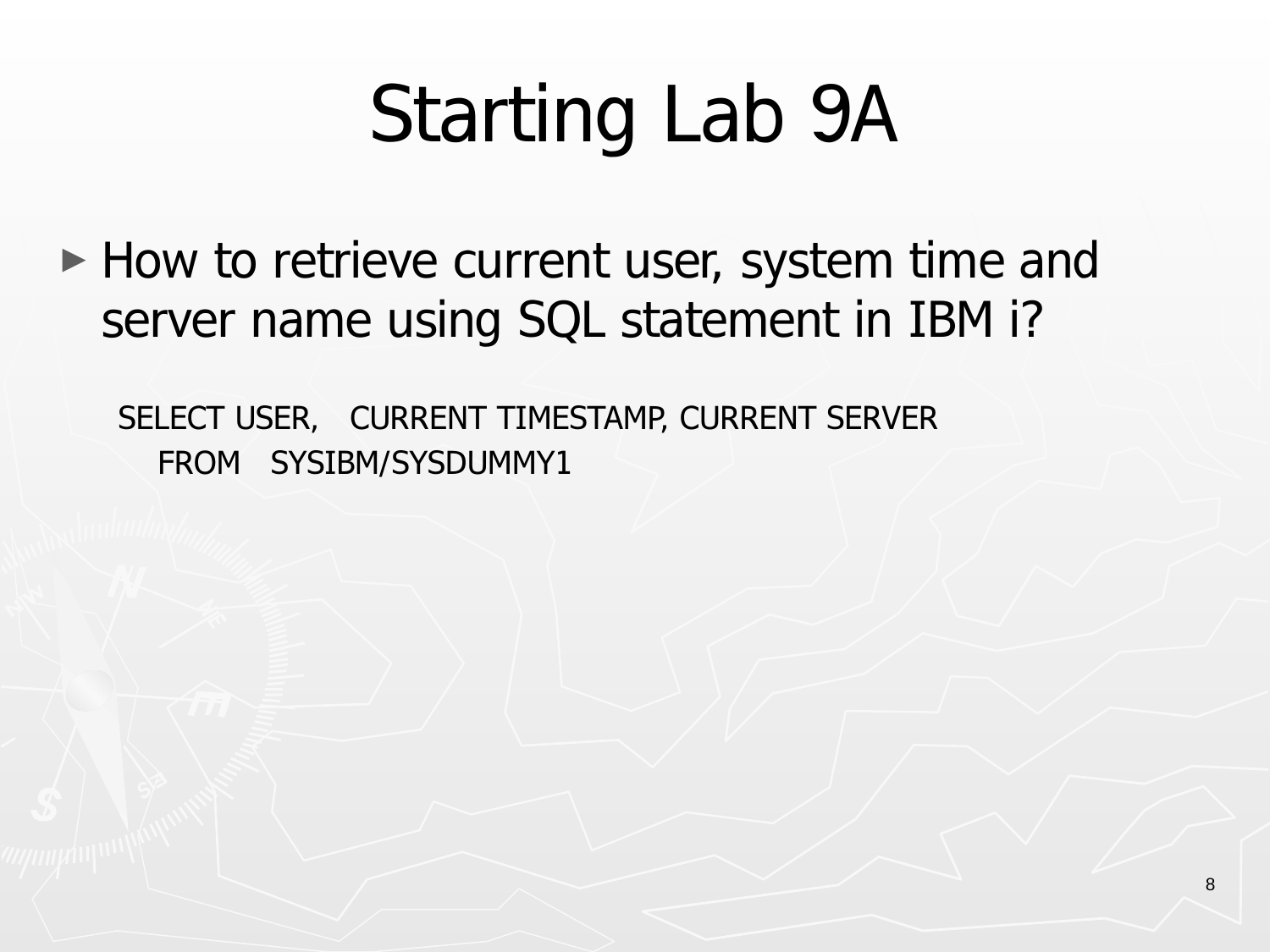

# Starting Lab 9A
How to retrieve current user, system time and server name using SQL statement in IBM i?

SELECT USER,   CURRENT TIMESTAMP, CURRENT SERVER
    FROM   SYSIBM/SYSDUMMY1
8